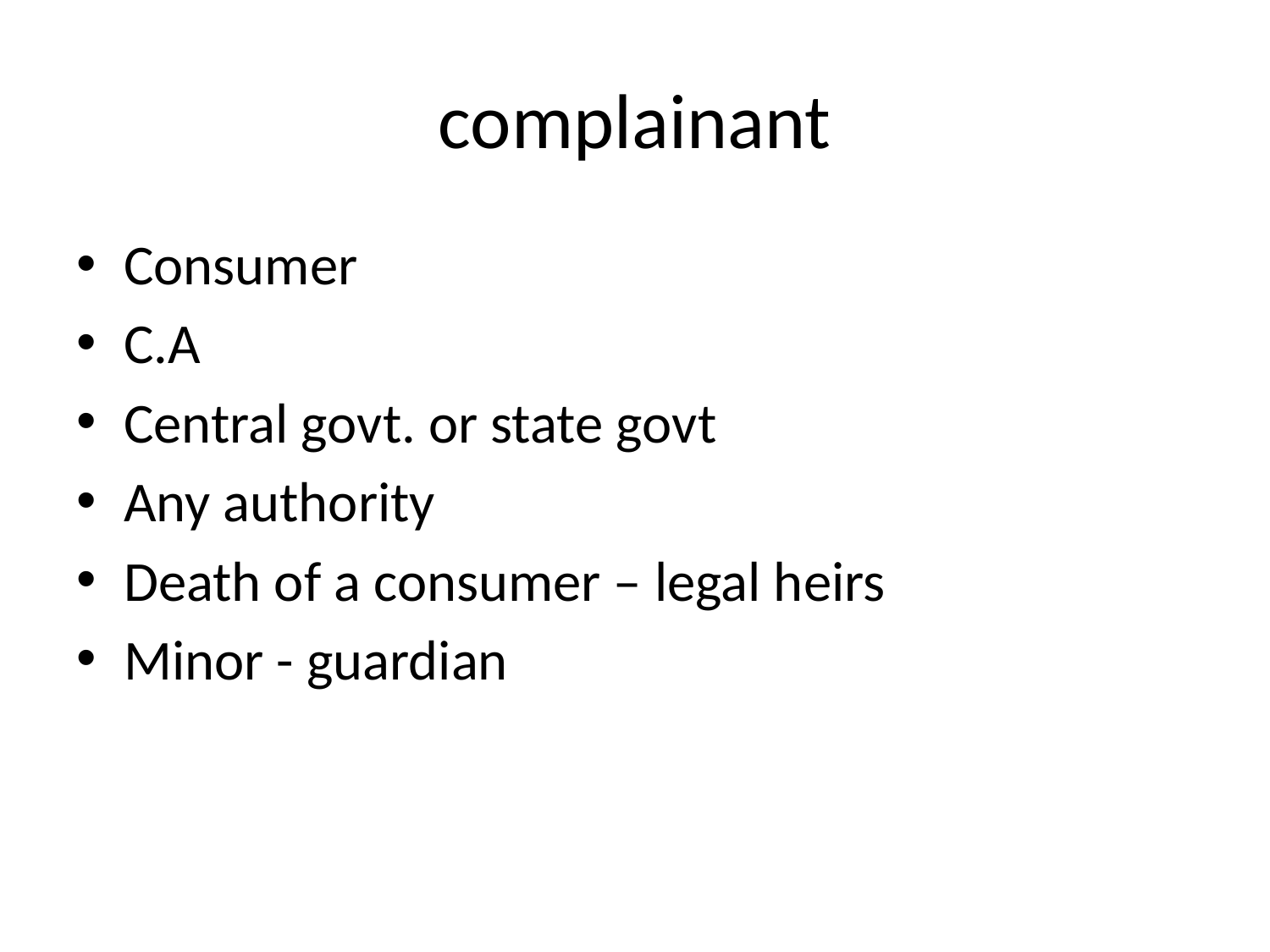

# complainant
Consumer
C.A
Central govt. or state govt
Any authority
Death of a consumer – legal heirs
Minor - guardian